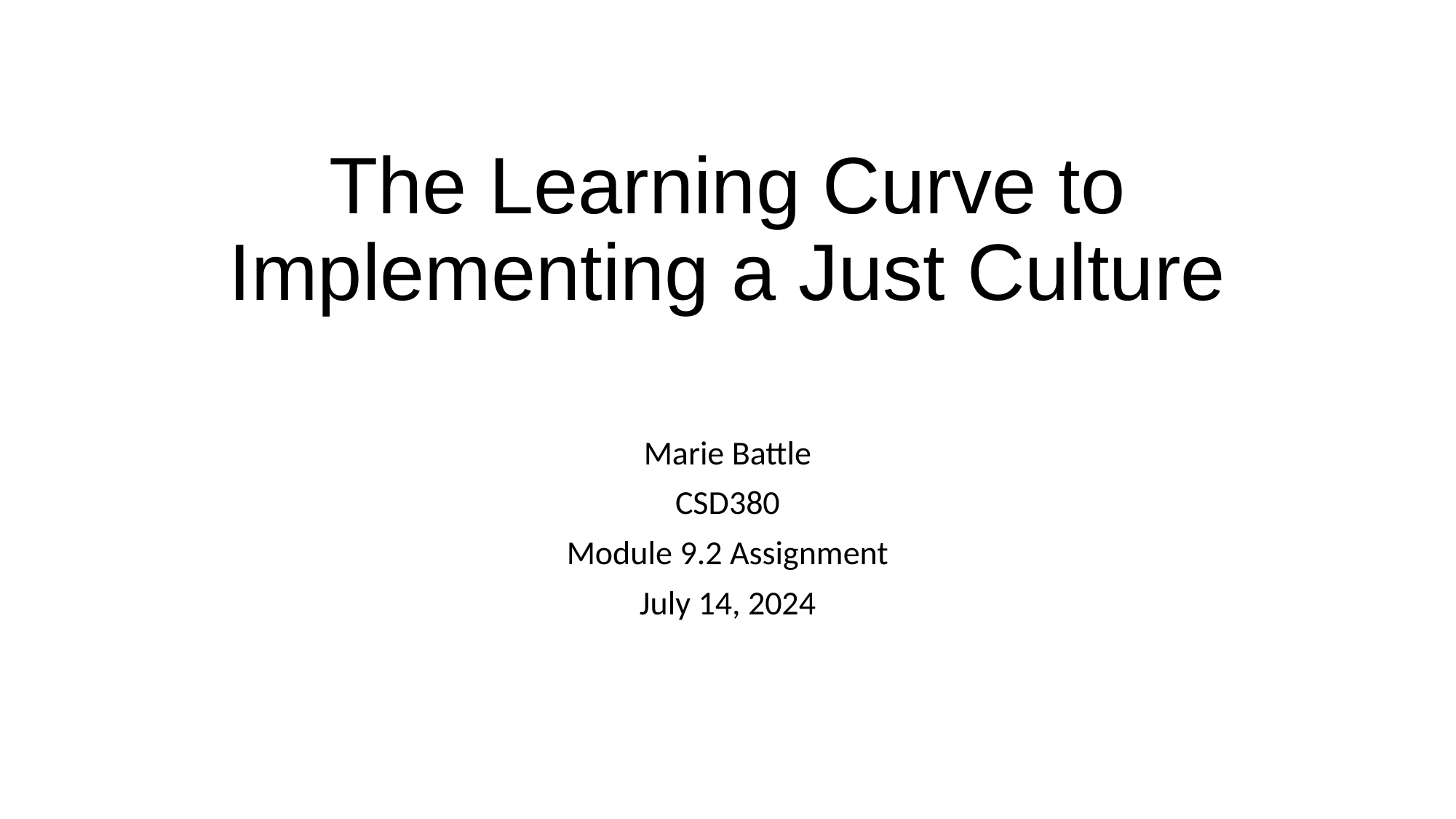

# The Learning Curve to Implementing a Just Culture
Marie Battle
CSD380
Module 9.2 Assignment
July 14, 2024